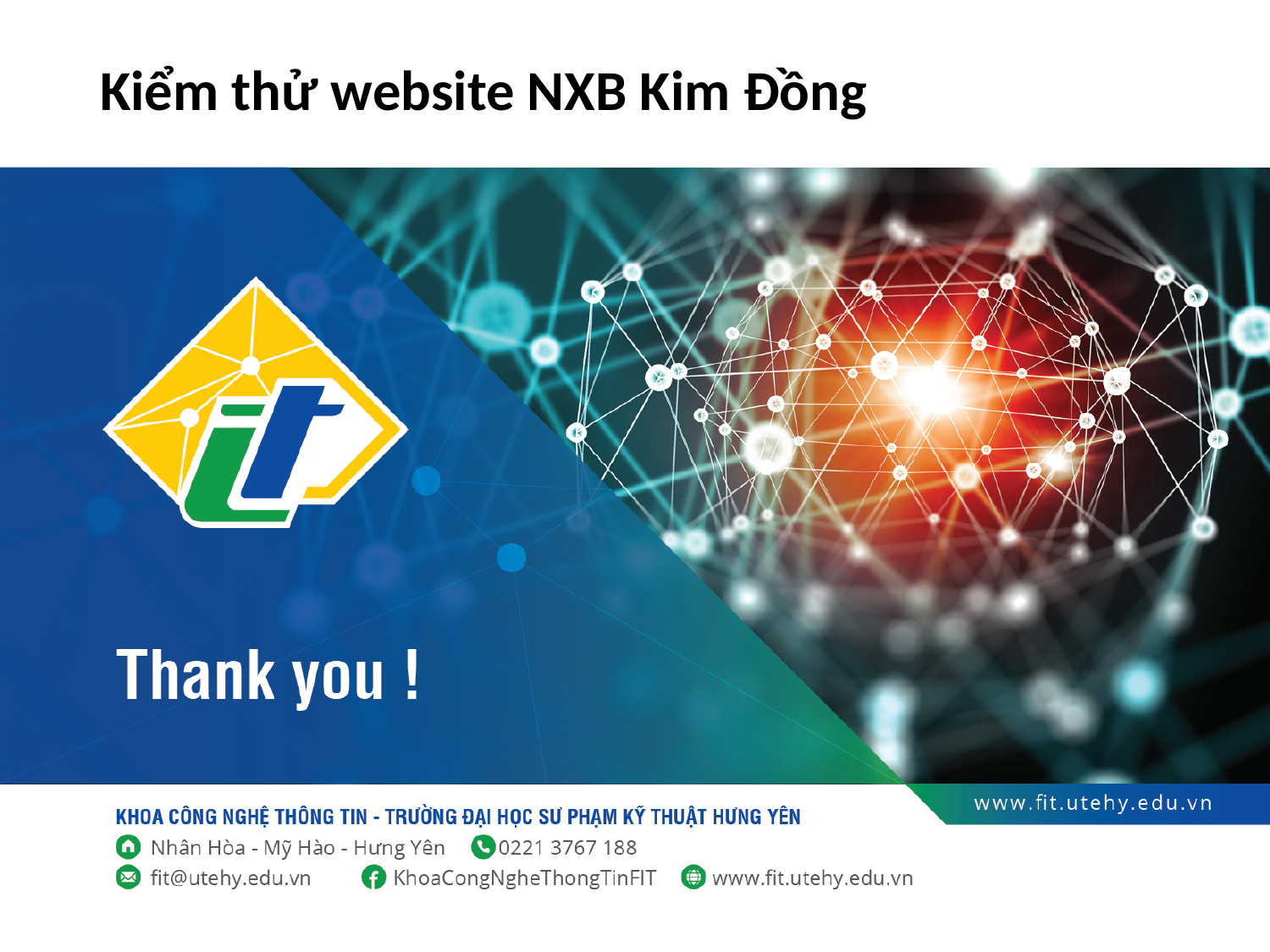

# Kiểm thử website NXB Kim Đồng